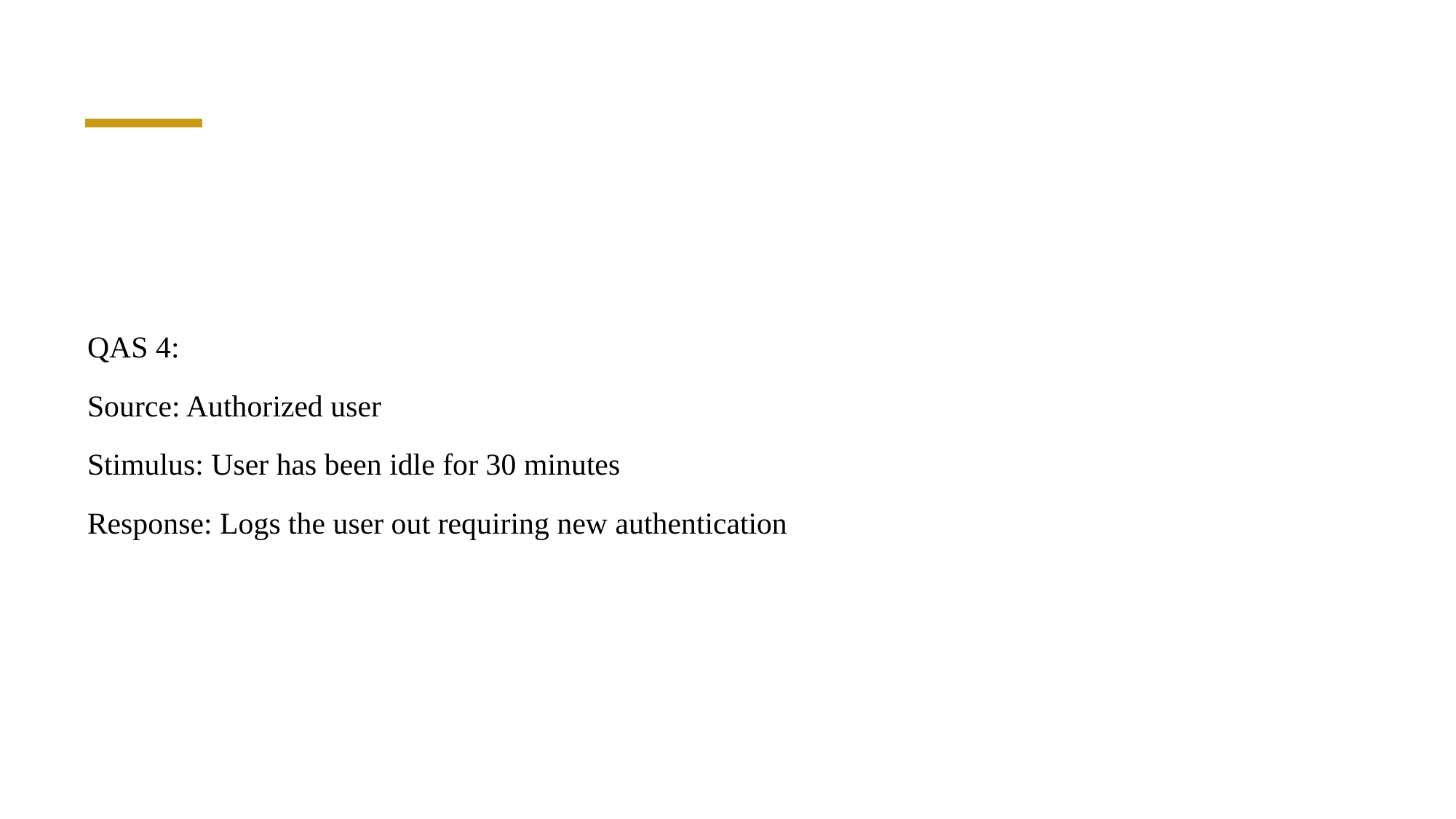

#
QAS 4:
Source: Authorized user
Stimulus: User has been idle for 30 minutes
Response: Logs the user out requiring new authentication